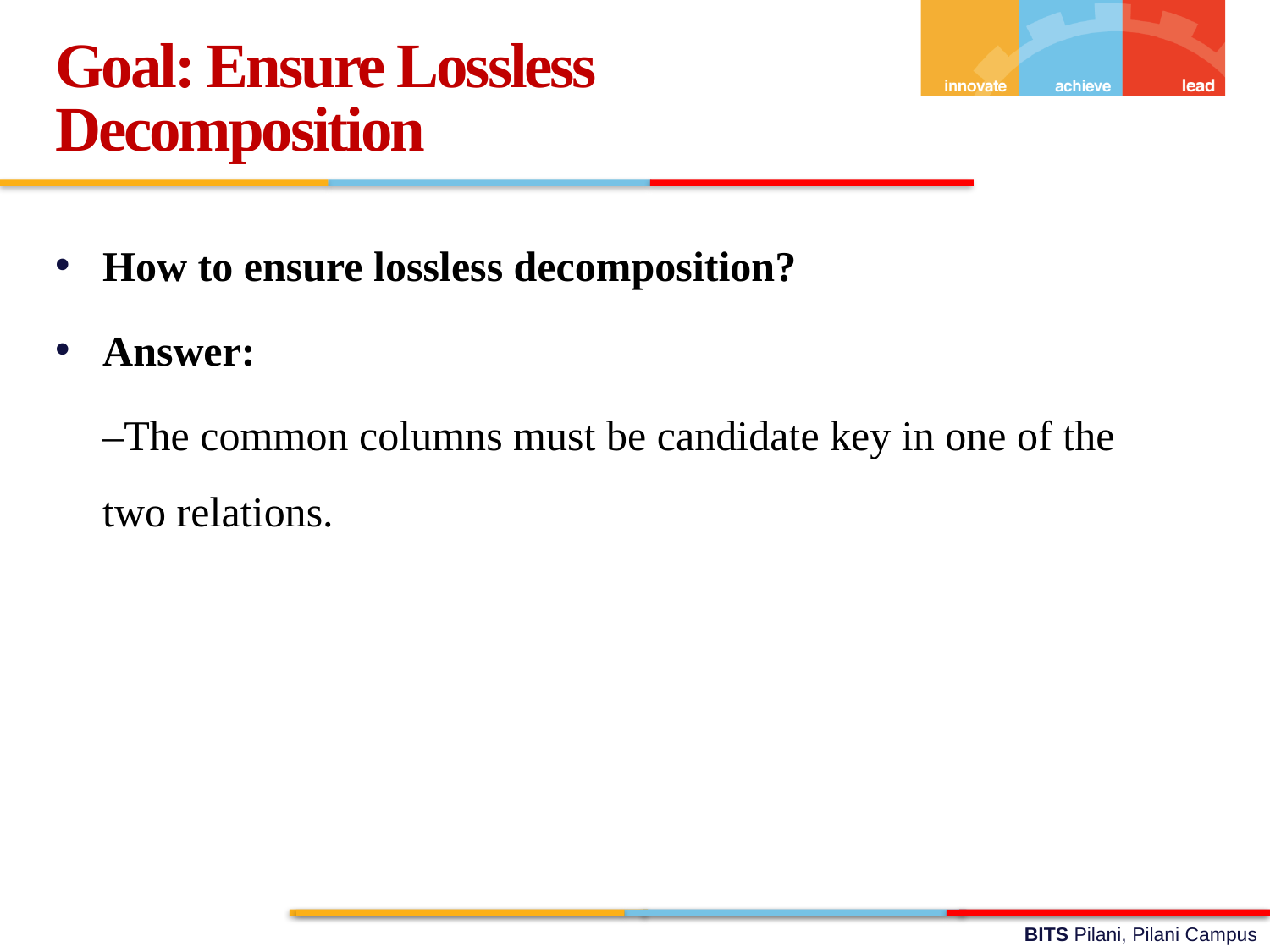

Goal: Ensure Lossless Decomposition
How to ensure lossless decomposition?
Answer:
	–The common columns must be candidate key in one of the two relations.